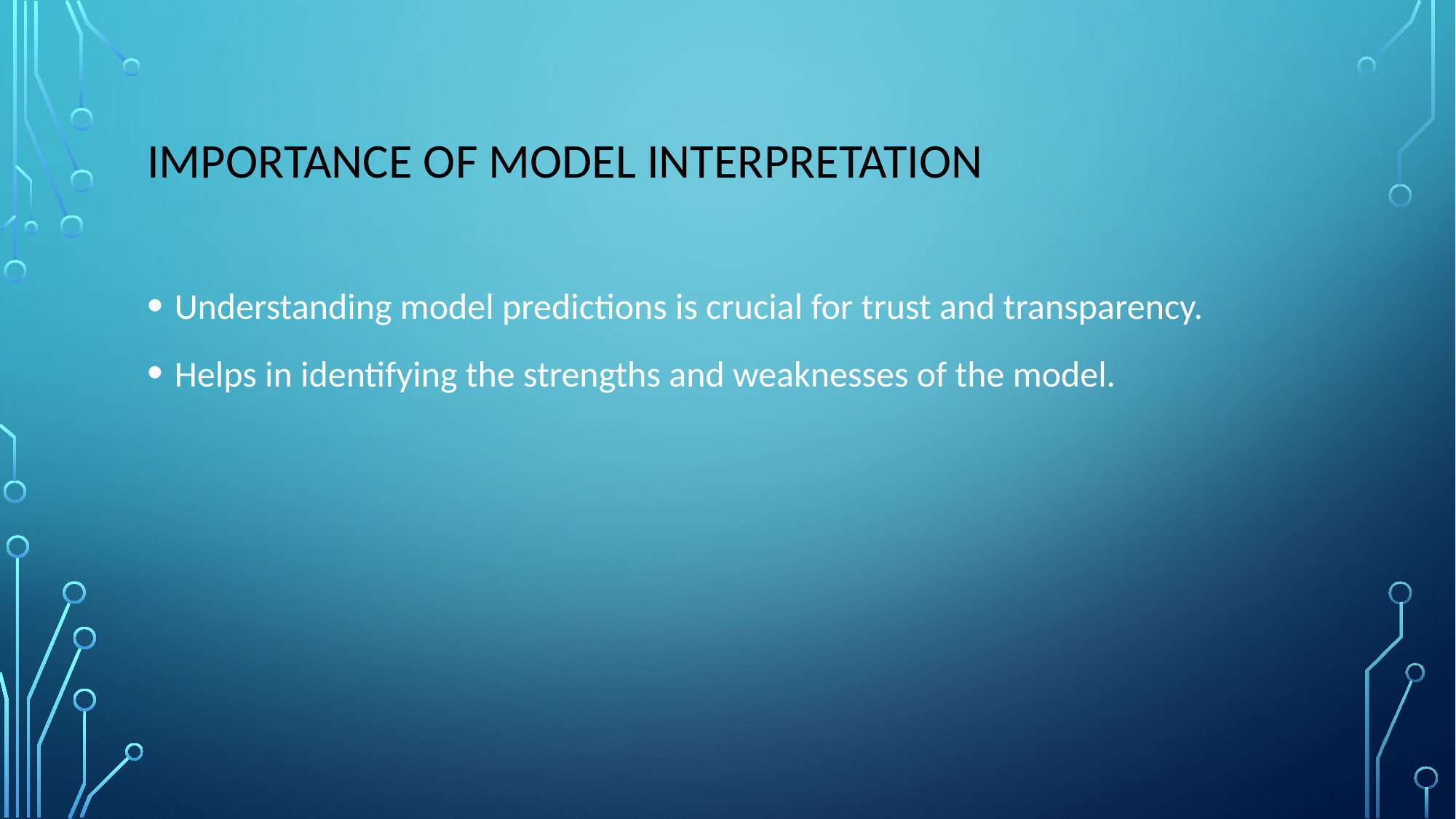

# Importance of Model Interpretation
Understanding model predictions is crucial for trust and transparency.
Helps in identifying the strengths and weaknesses of the model.